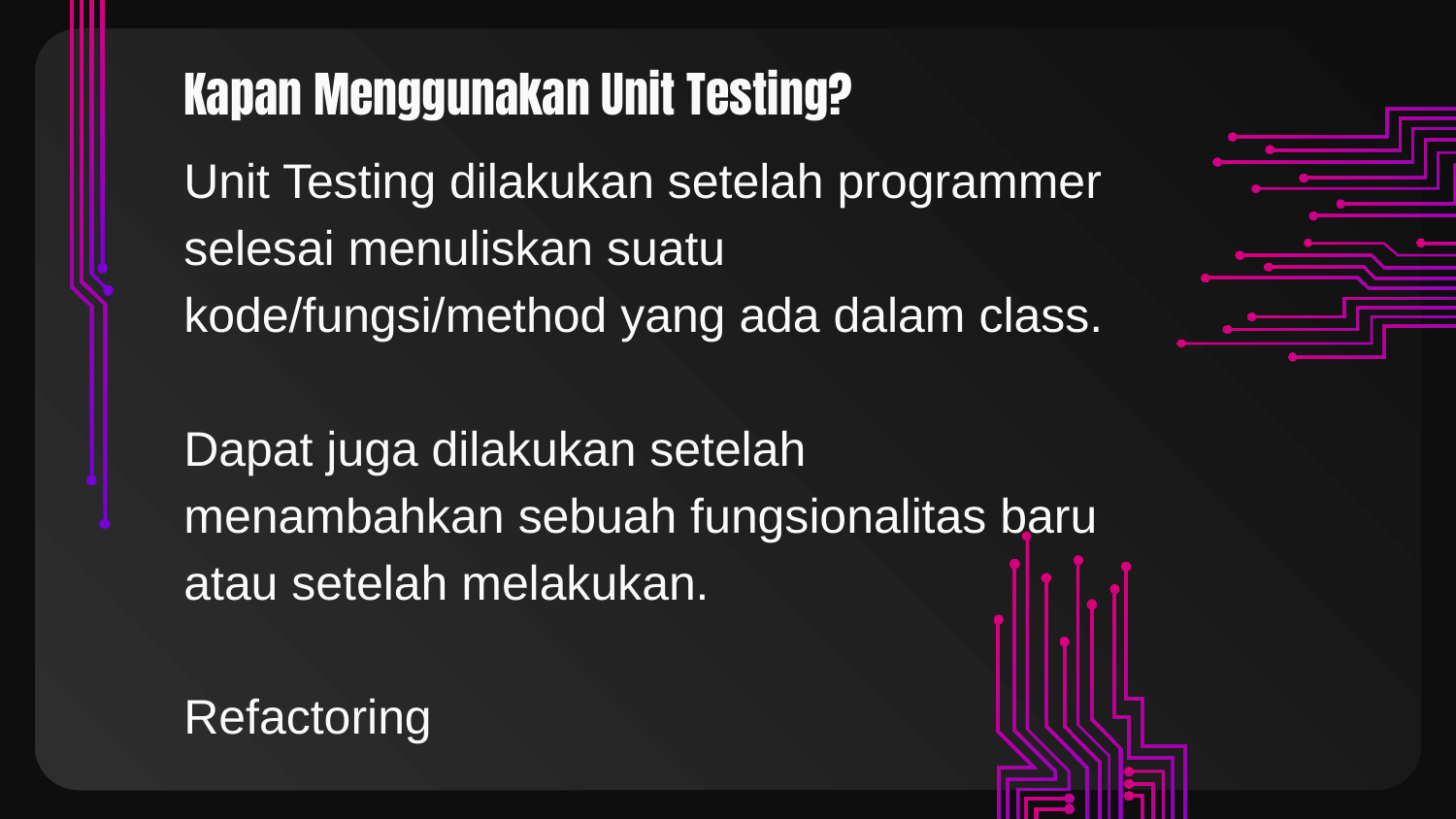

# Kapan Menggunakan Unit Testing?
Unit Testing dilakukan setelah programmer selesai menuliskan suatu kode/fungsi/method yang ada dalam class.

Dapat juga dilakukan setelah menambahkan sebuah fungsionalitas baru atau setelah melakukan.

Refactoring